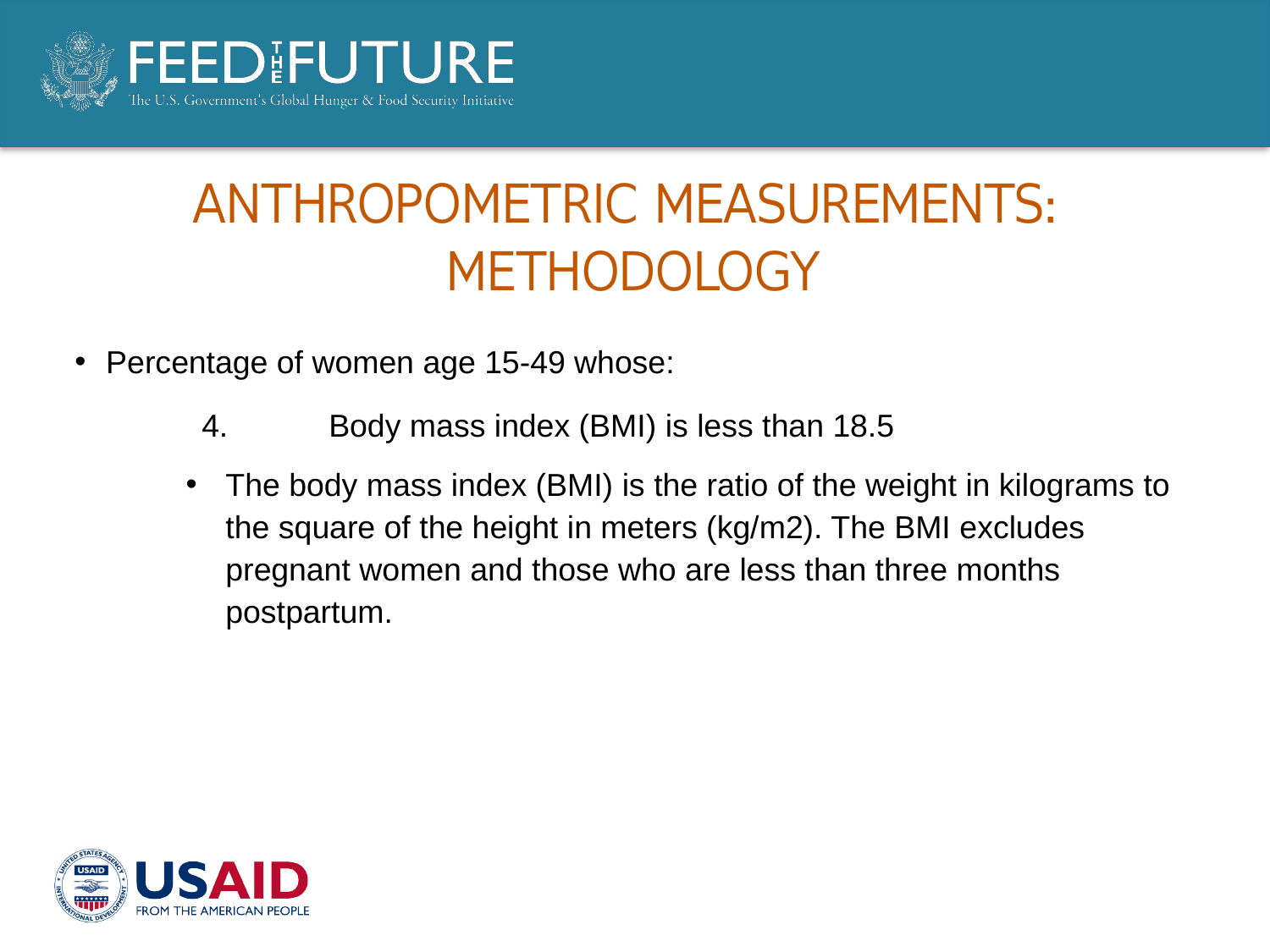

# Anthropometric Measurements:  Methodology
Percentage of women age 15-49 whose:
	4. 	Body mass index (BMI) is less than 18.5
The body mass index (BMI) is the ratio of the weight in kilograms to the square of the height in meters (kg/m2). The BMI excludes pregnant women and those who are less than three months postpartum.